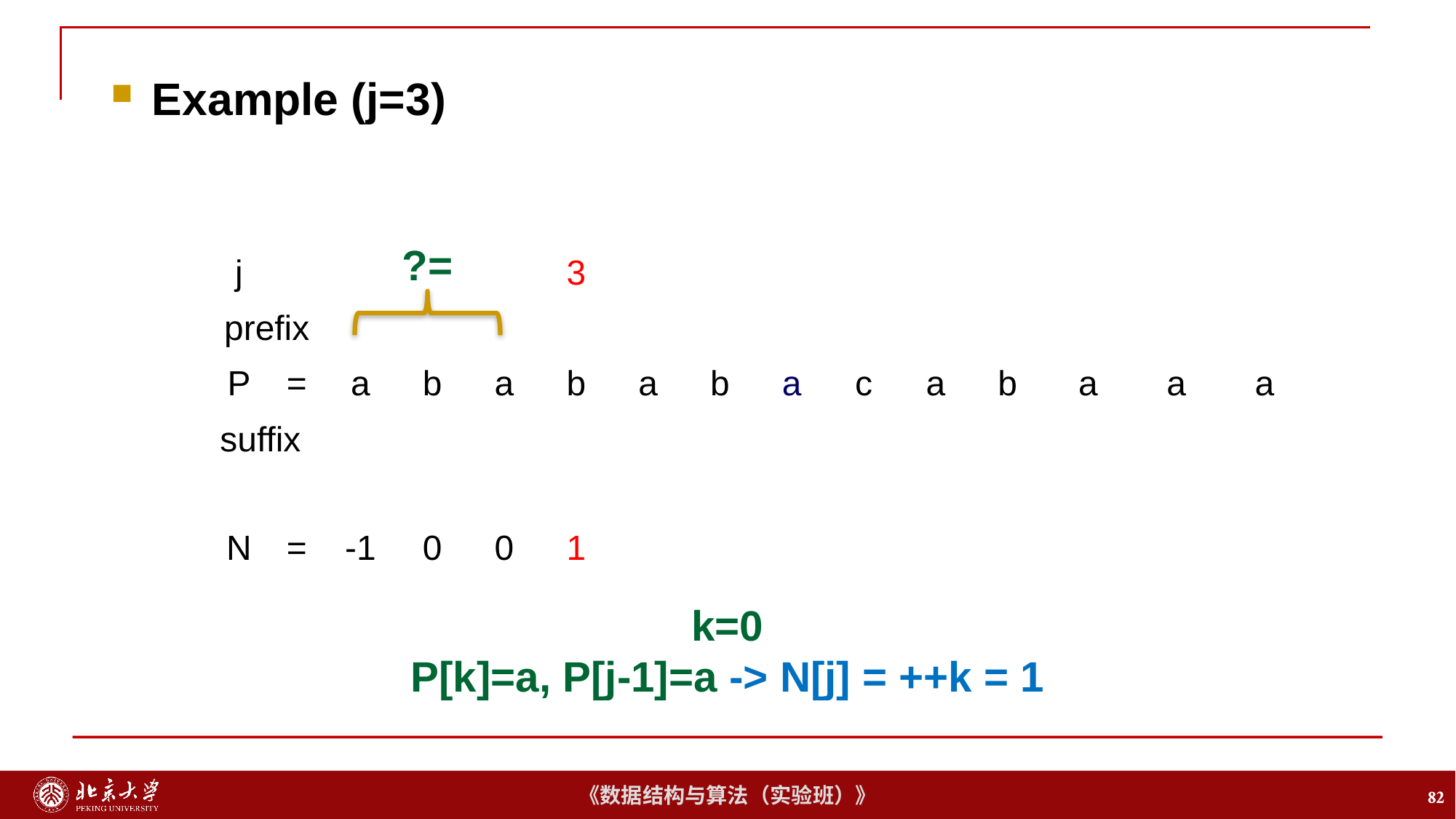

Example (j=3)
?=

| j |  |  |  |  | 3 |  |  |  |  |  |  |  |  |  |
| --- | --- | --- | --- | --- | --- | --- | --- | --- | --- | --- | --- | --- | --- | --- |
| prefix |  |  |  |  |  |  |  |  |  |  |  |  |  |  |
| P | = | a | b | a | b | a | b | a | c | a | b | a | a | a |
| suffix |  |  |  |  |  |  |  |  |  |  |  |  |  |  |
|  |  |  |  |  |  |  |  |  |  |  |  |  |  |  |
| N | = | -1 | 0 | 0 | 1 |  |  |  |  |  |  |  |  |  |
k=0
P[k]=a, P[j-1]=a -> N[j] = ++k = 1
82